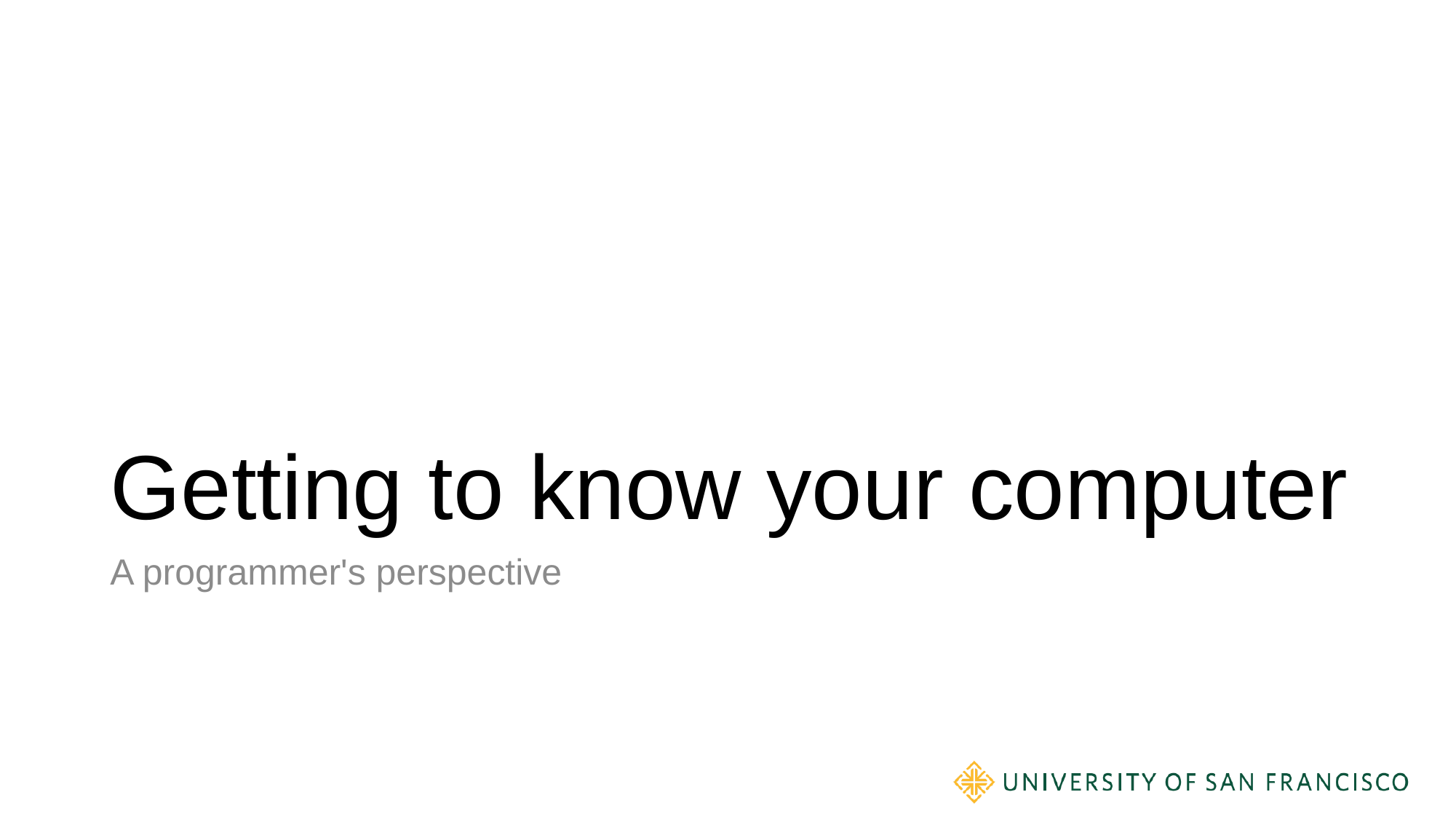

# Getting to know your computer
A programmer's perspective